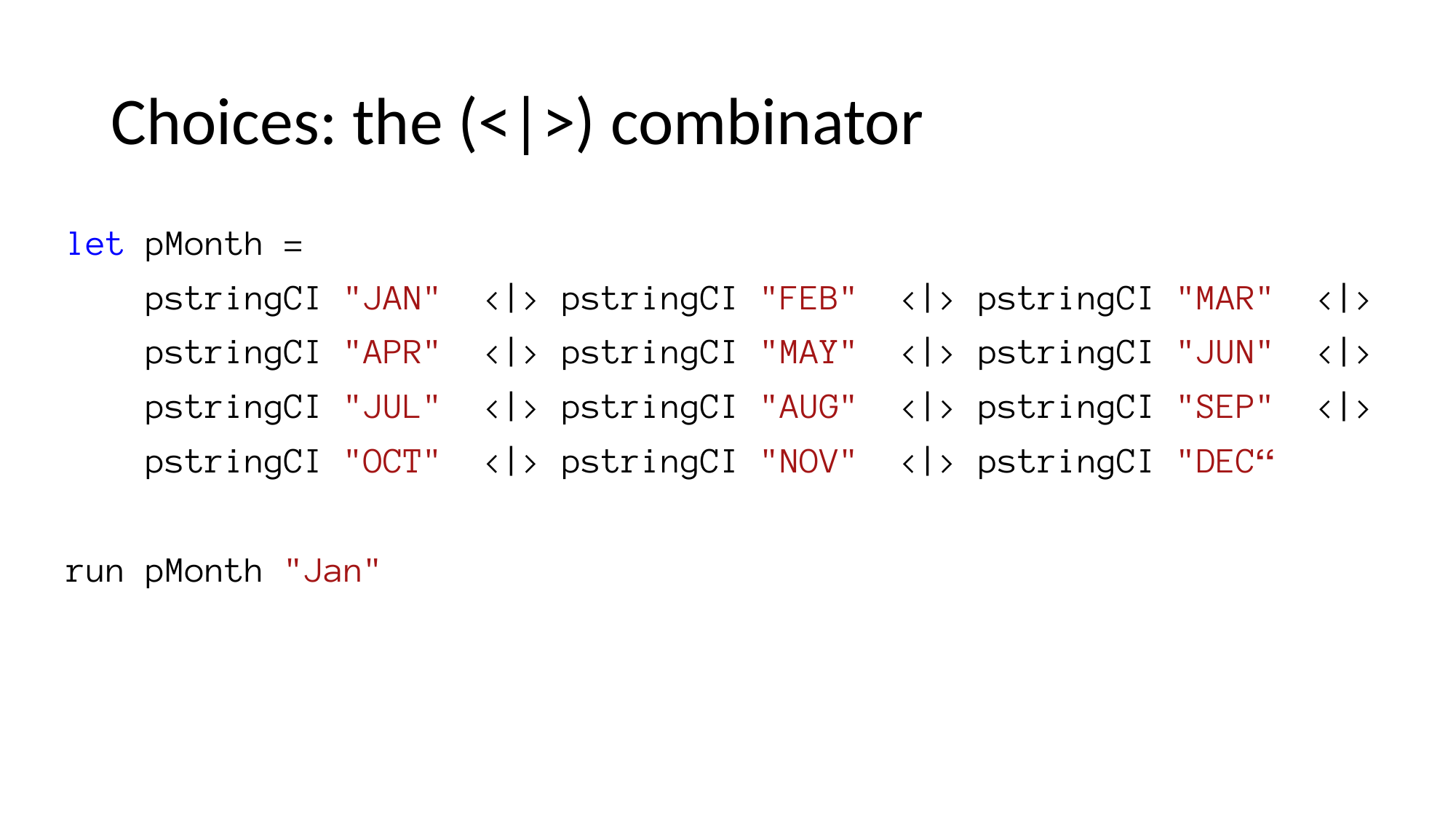

# Choices: the (<|>) combinator
let pMonth =
    pstringCI "JAN"  <|> pstringCI "FEB"  <|> pstringCI "MAR"  <|>
    pstringCI "APR"  <|> pstringCI "MAY"  <|> pstringCI "JUN"  <|>
    pstringCI "JUL"  <|> pstringCI "AUG"  <|> pstringCI "SEP"  <|>
    pstringCI "OCT"  <|> pstringCI "NOV"  <|> pstringCI "DEC“

run pMonth "Jan"